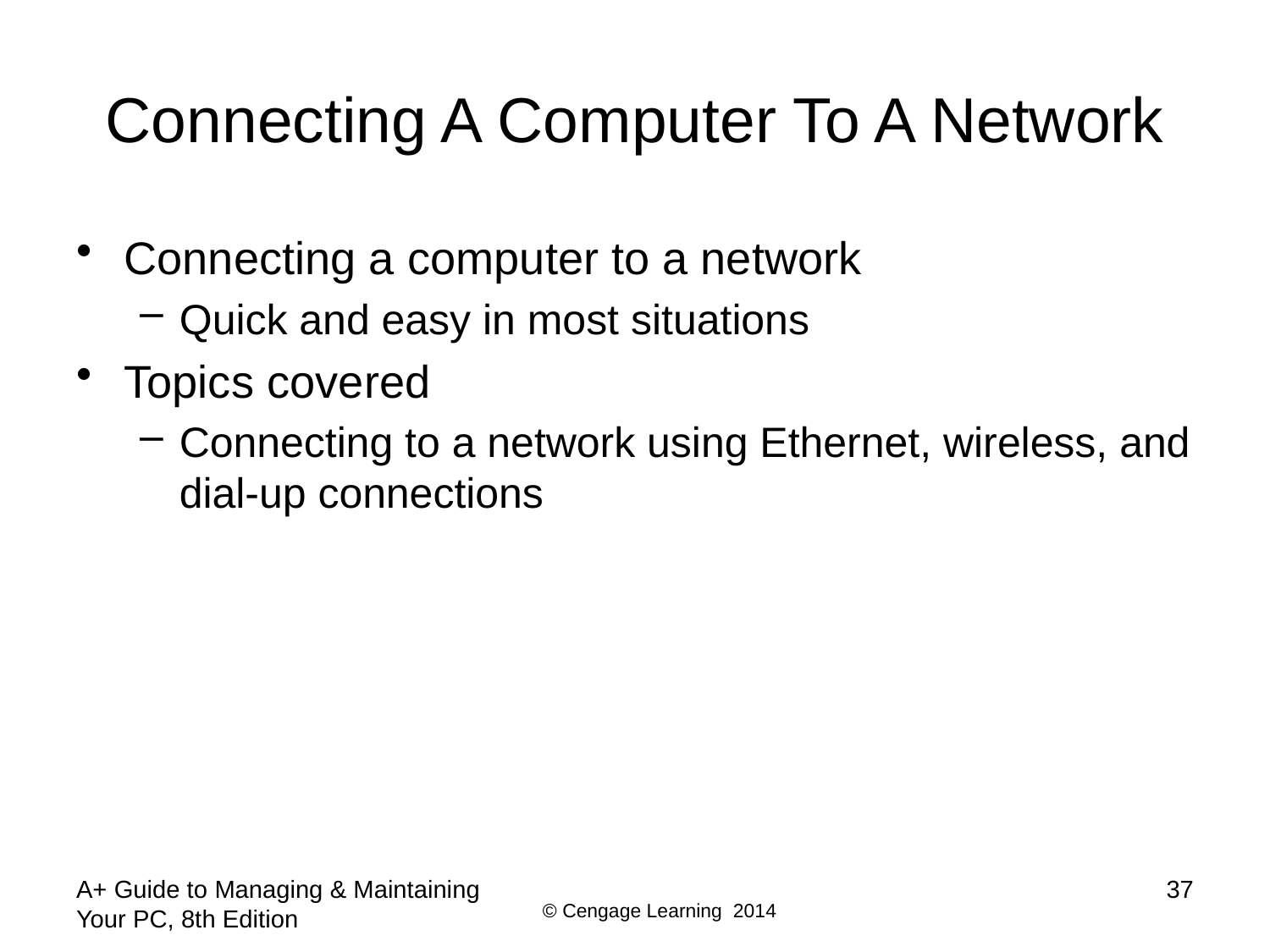

# Connecting A Computer To A Network
Connecting a computer to a network
Quick and easy in most situations
Topics covered
Connecting to a network using Ethernet, wireless, and dial-up connections
A+ Guide to Managing & Maintaining Your PC, 8th Edition
37